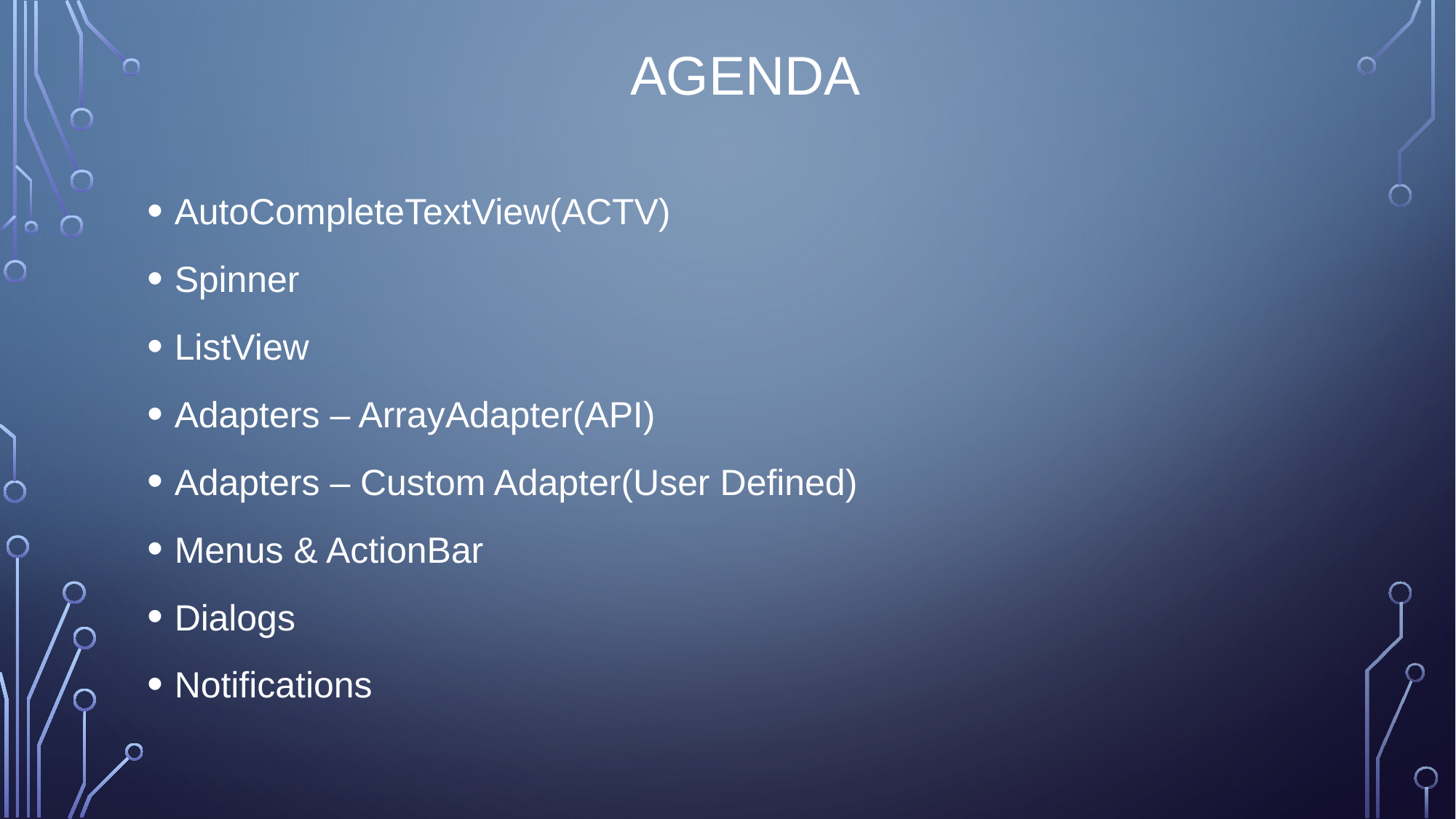

# Agenda
AutoCompleteTextView(ACTV)
Spinner
ListView
Adapters – ArrayAdapter(API)
Adapters – Custom Adapter(User Defined)
Menus & ActionBar
Dialogs
Notifications